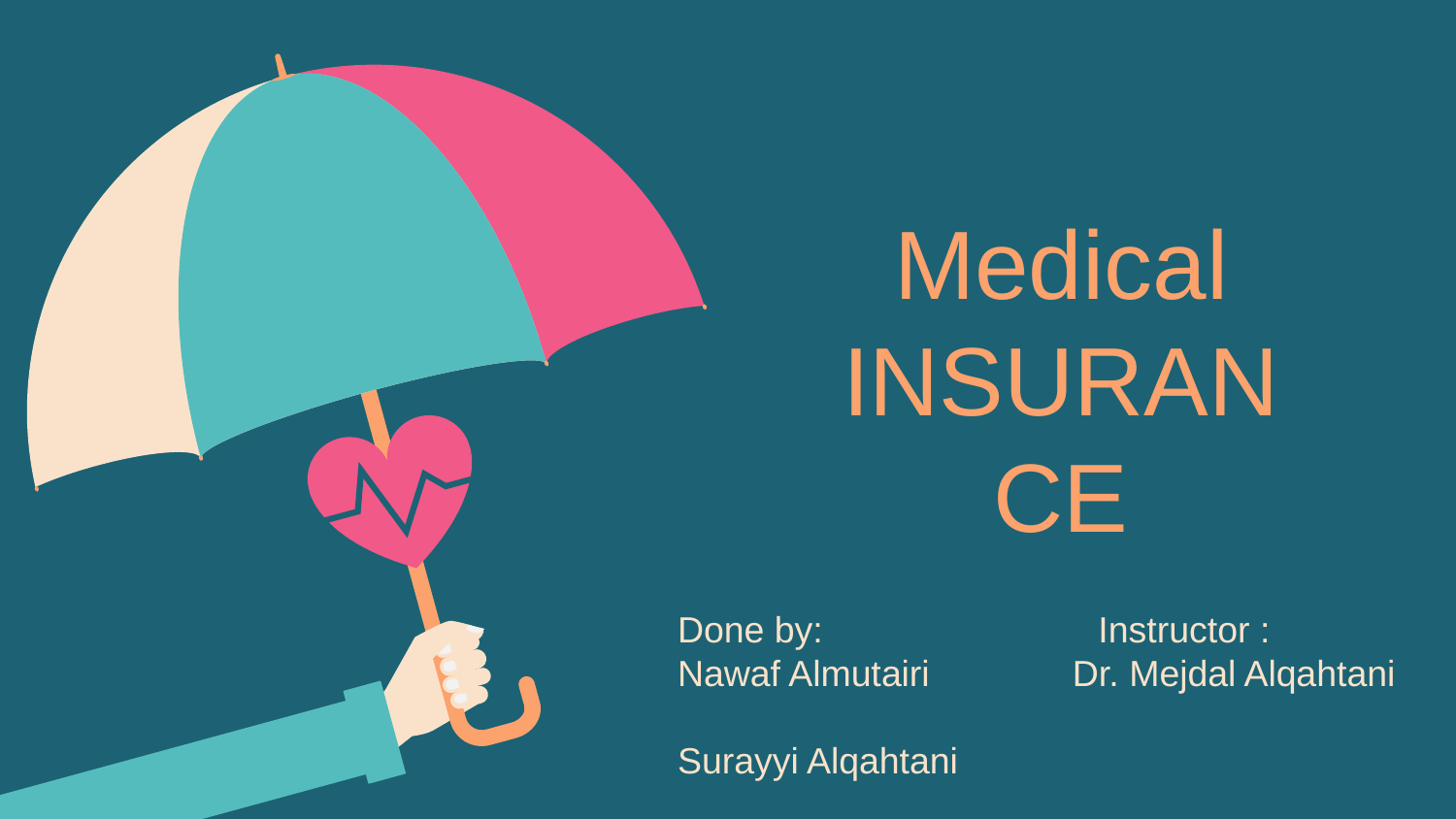

# Medical INSURANCE
  Done by:                           Instructor :
  Nawaf Almutairi              Dr. Mejdal Alqahtani
  Surayyi Alqahtani